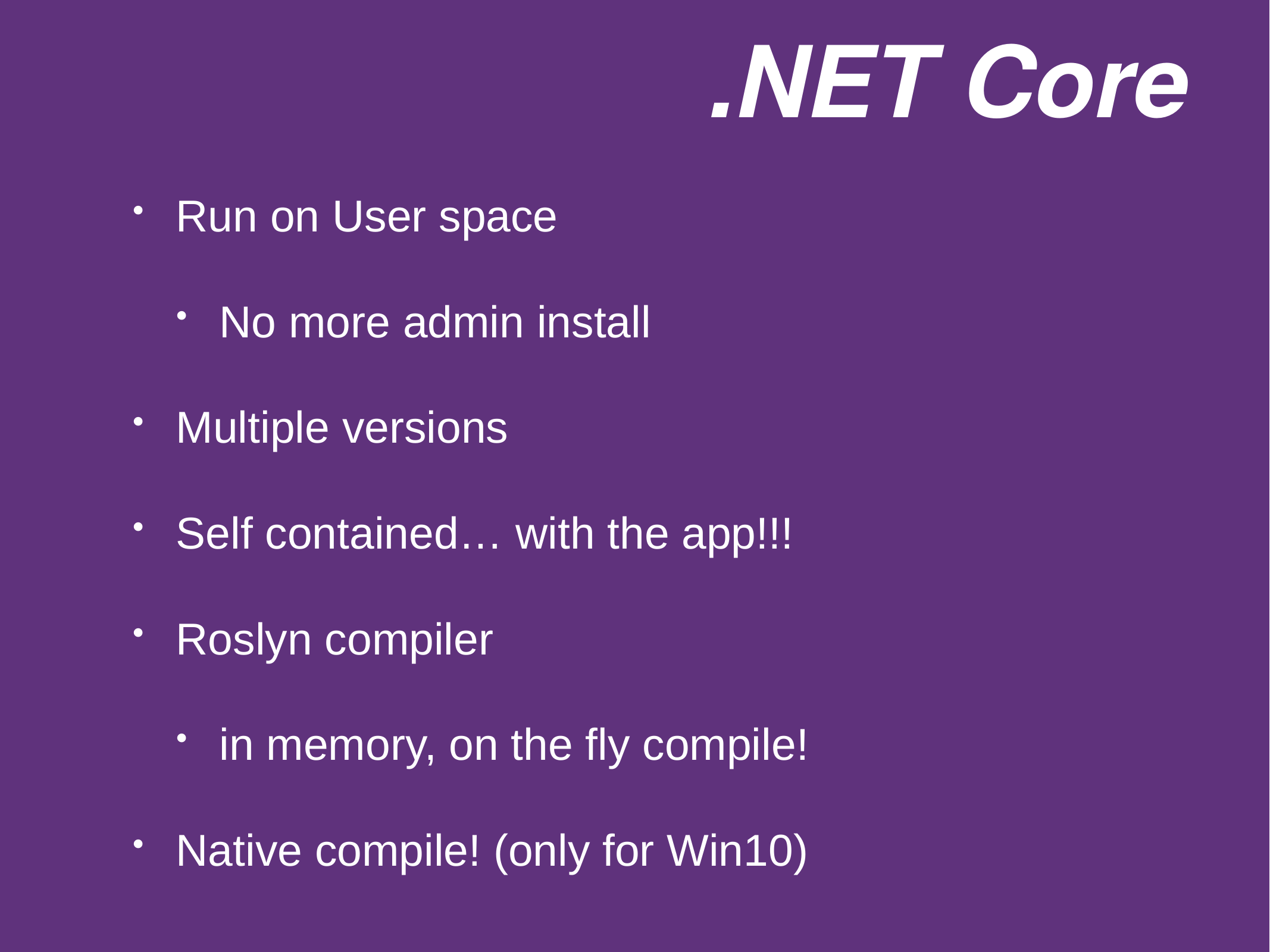

# .NET Core
Run on User space
No more admin install
Multiple versions
Self contained… with the app!!!
Roslyn compiler
in memory, on the fly compile!
Native compile! (only for Win10)